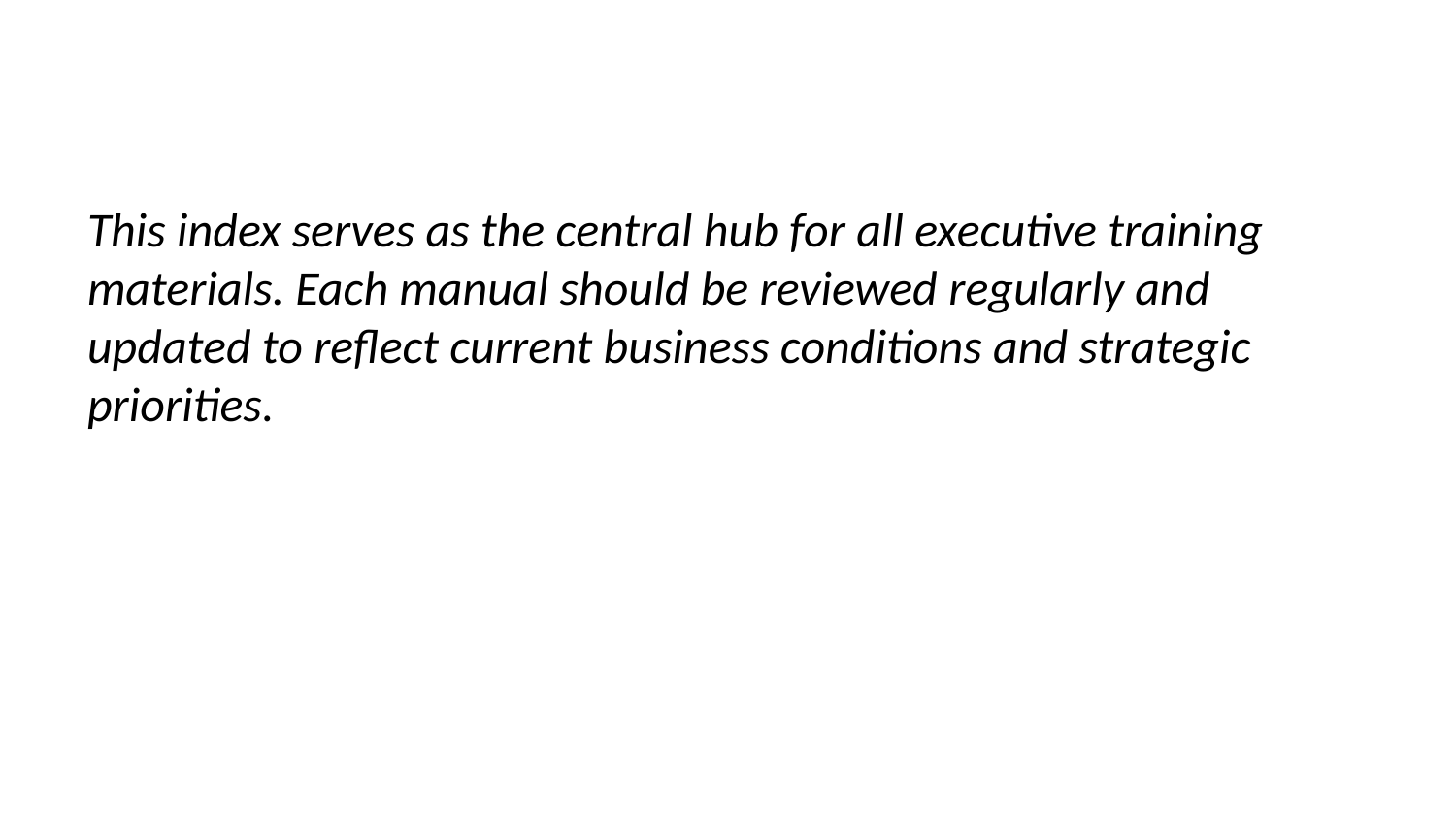

This index serves as the central hub for all executive training materials. Each manual should be reviewed regularly and updated to reflect current business conditions and strategic priorities.